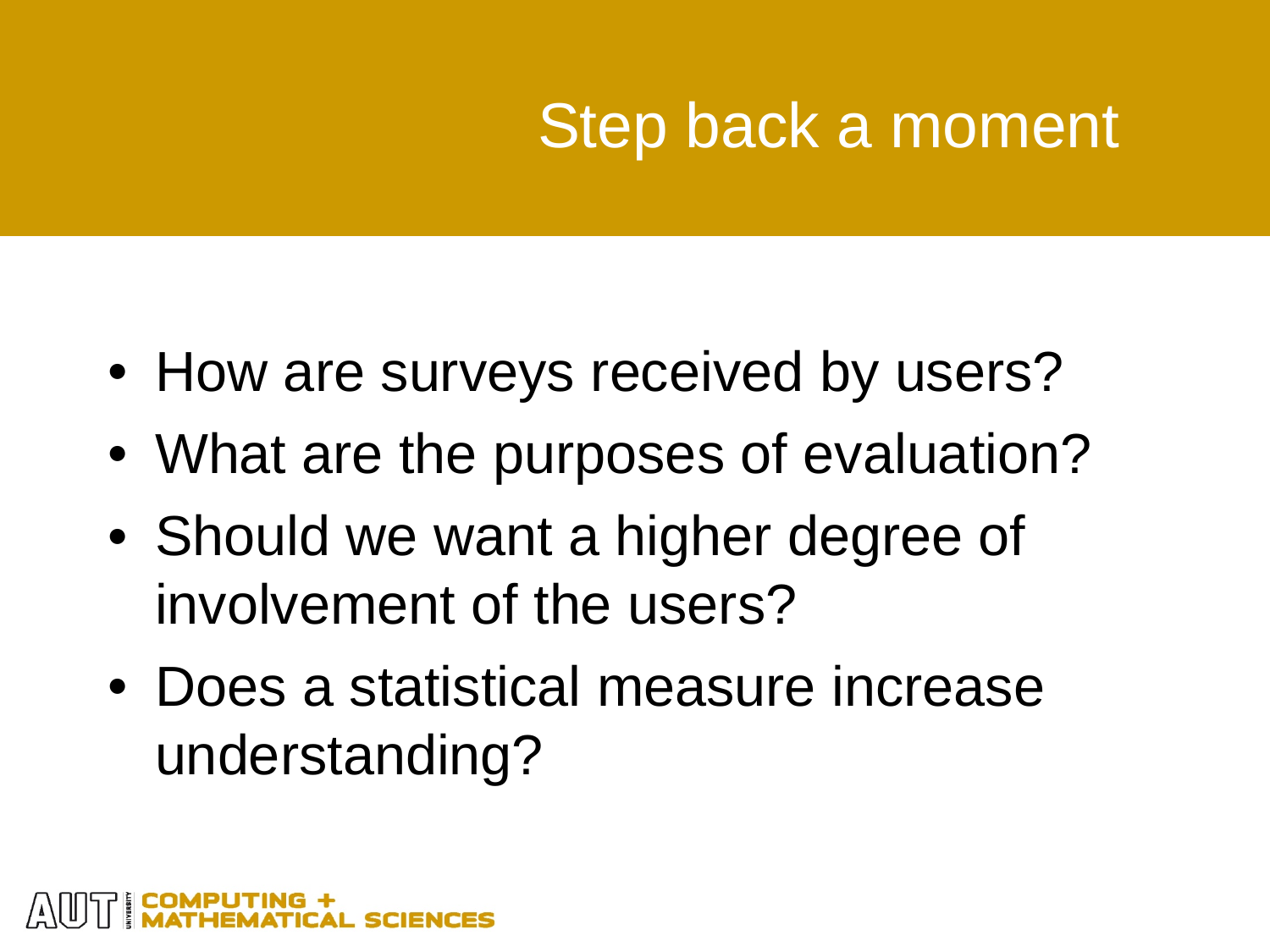

Step back a moment
How are surveys received by users?
What are the purposes of evaluation?
Should we want a higher degree of involvement of the users?
Does a statistical measure increase understanding?